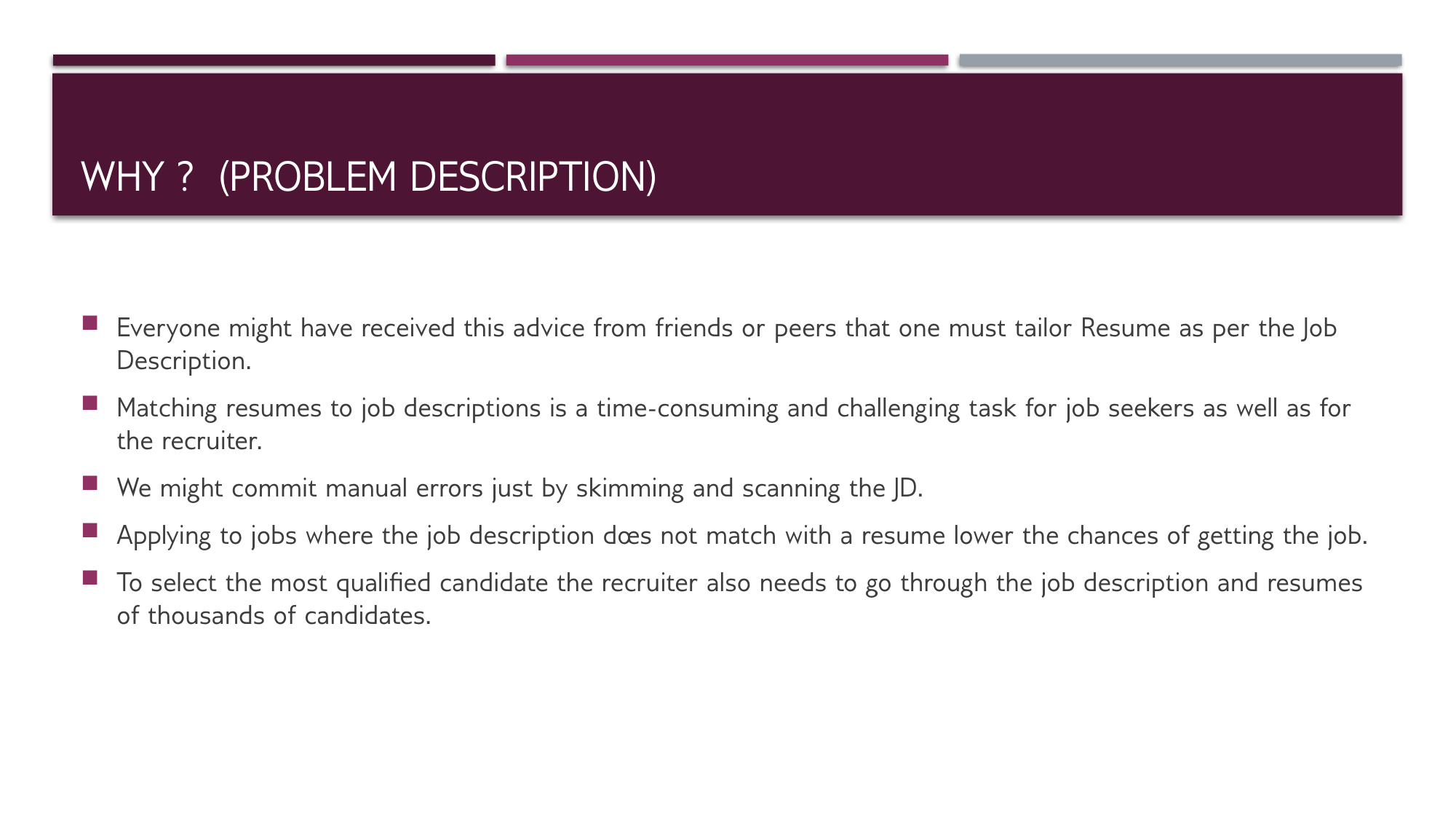

# WHY ?  (problem description)

Everyone might have received this advice from friends or peers that one must tailor Resume as per the Job Description.
Matching resumes to job descriptions is a time-consuming and challenging task for job seekers as well as for the recruiter.
We might commit manual errors just by skimming and scanning the JD.
Applying to jobs where the job description does not match with a resume lower the chances of getting the job.
To select the most qualified candidate the recruiter also needs to go through the job description and resumes of thousands of candidates.